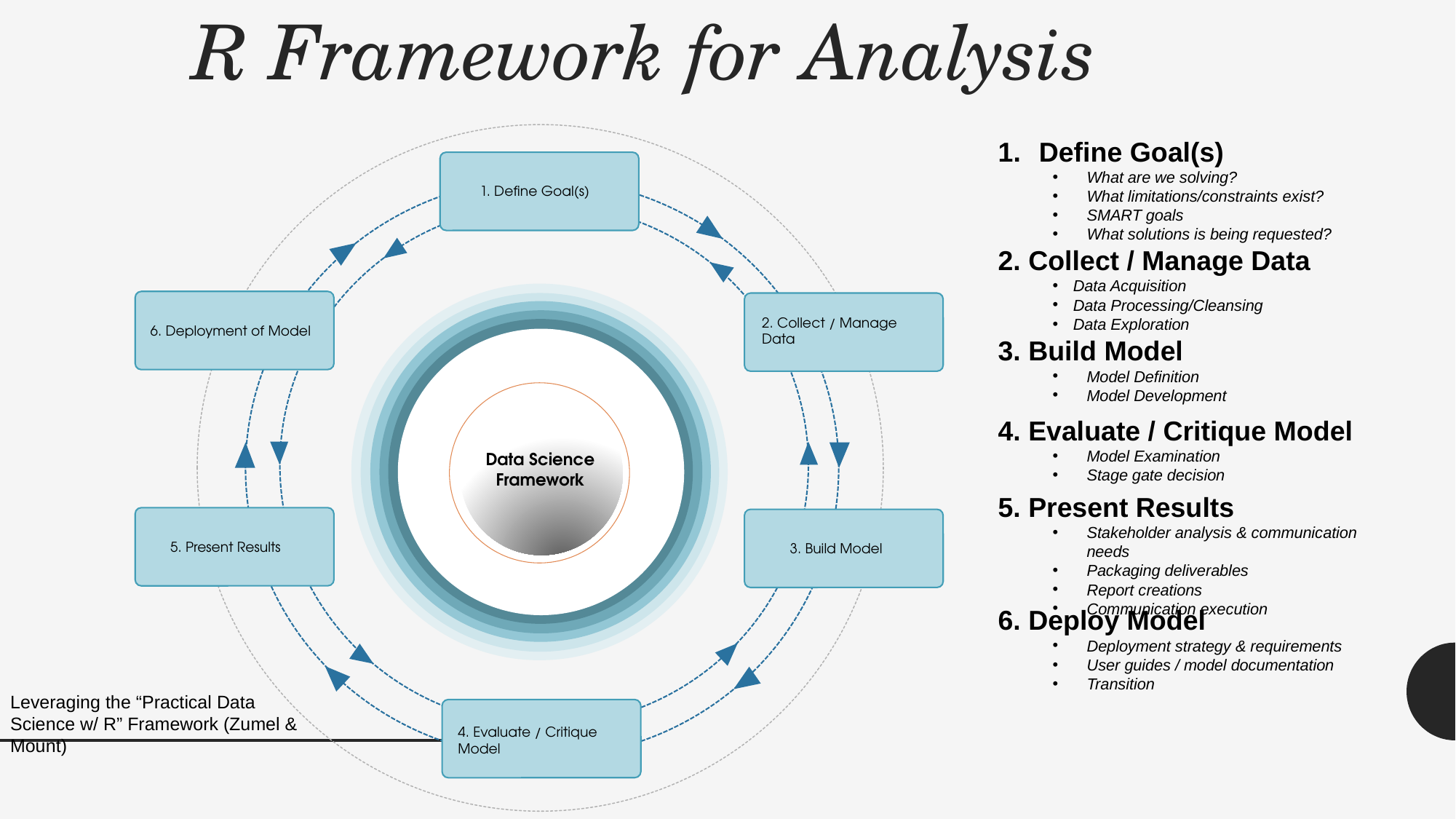

# R Framework for Analysis

Define Goal(s)
What are we solving?
What limitations/constraints exist?
SMART goals
What solutions is being requested?

1. Define Goal(s)

2. Collect / Manage Data
Data Acquisition
Data Processing/Cleansing
Data Exploration

6. Deployment of Model

2. Collect / Manage Data

3. Build Model
Model Definition
Model Development

Data Science Framework
4. Evaluate / Critique Model
Model Examination
Stage gate decision
5. Present Results
Stakeholder analysis & communication needs
Packaging deliverables
Report creations
Communication execution

5. Present Results

3. Build Model
6. Deploy Model
Deployment strategy & requirements
User guides / model documentation
Transition
Leveraging the “Practical Data Science w/ R” Framework (Zumel & Mount)

4. Evaluate / Critique Model